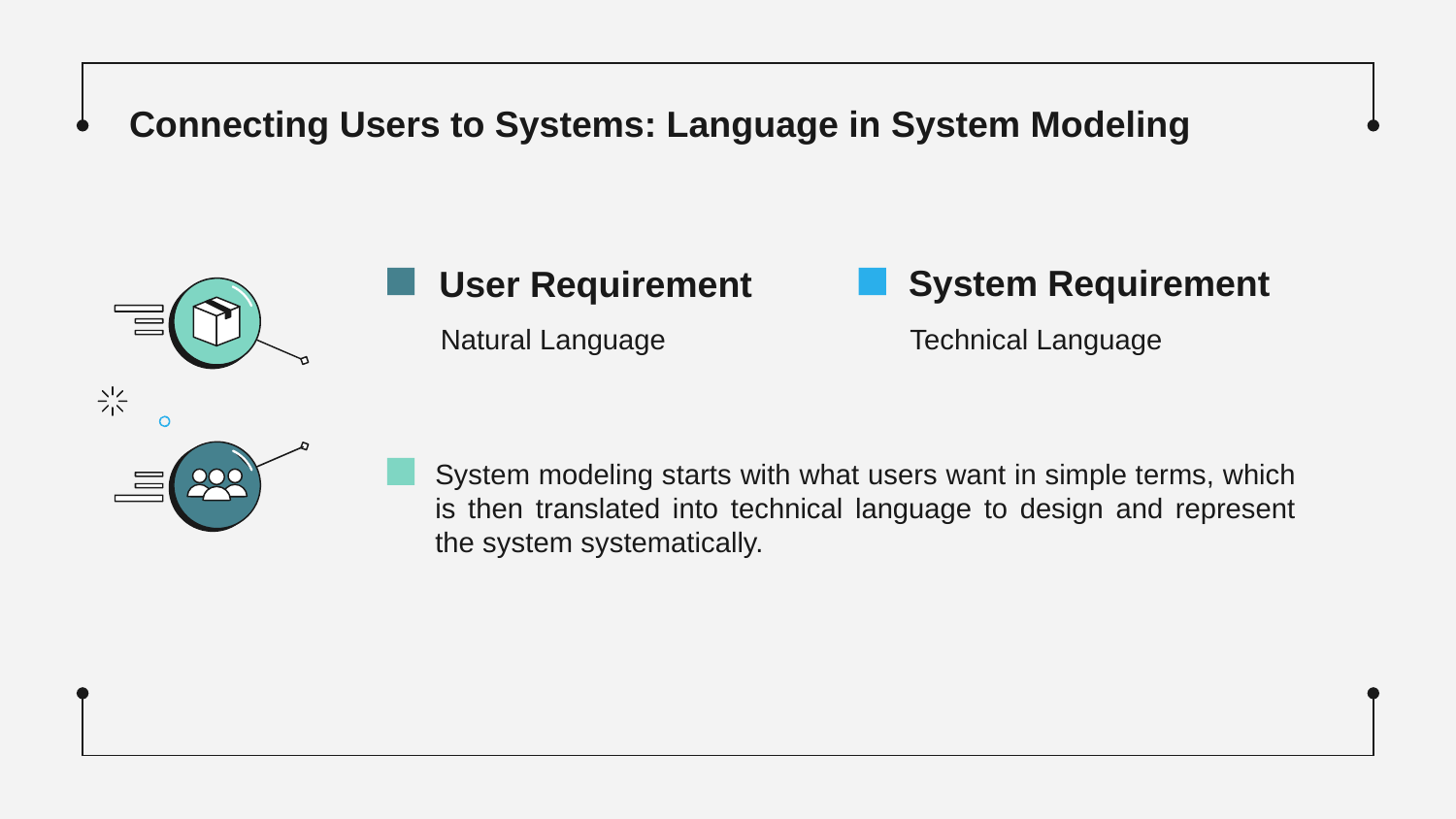

# Connecting Users to Systems: Language in System Modeling
System Requirement
User Requirement

Natural Language
Technical Language

System modeling starts with what users want in simple terms, which is then translated into technical language to design and represent the system systematically.